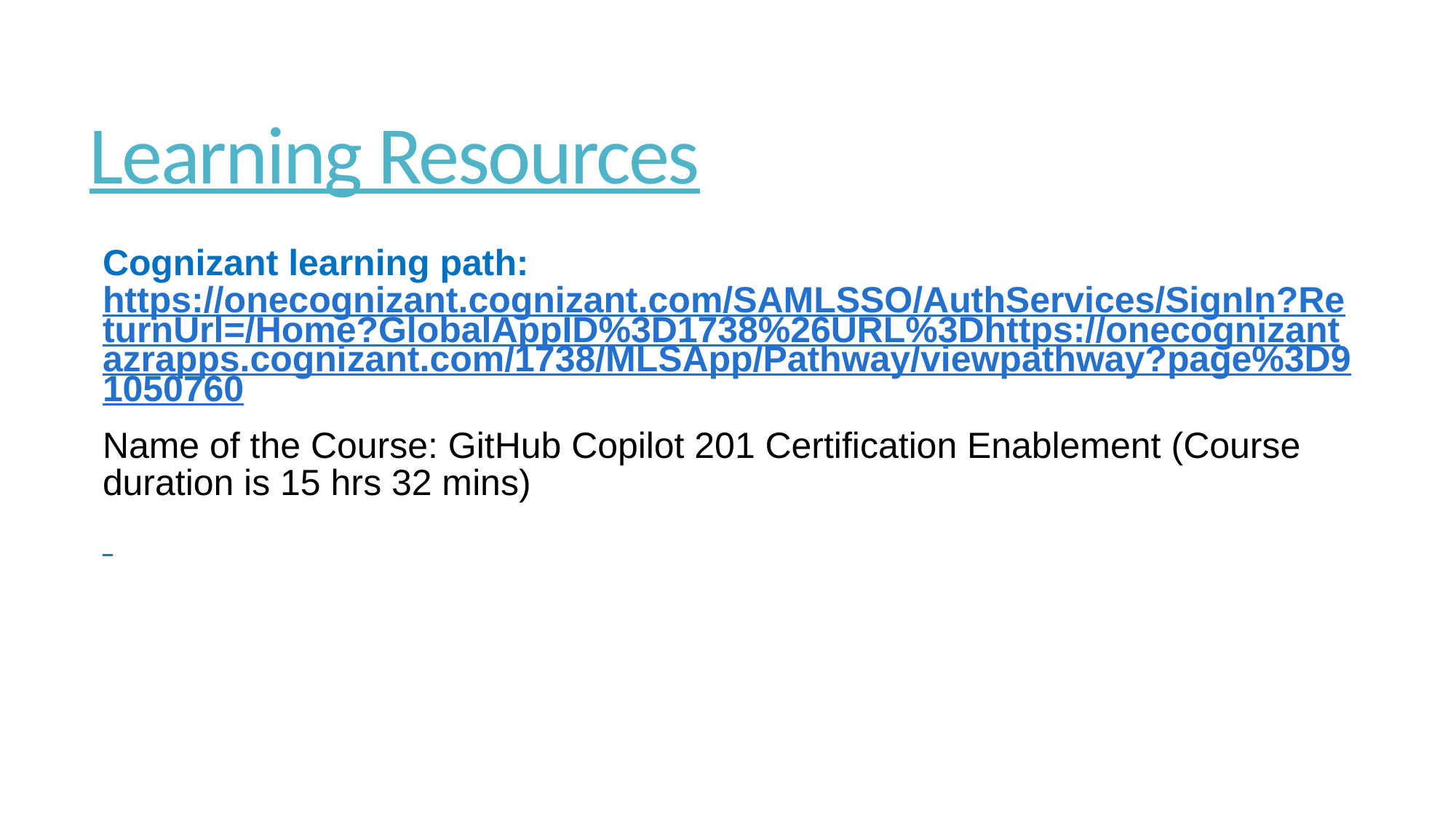

# Learning Resources
Cognizant learning path: https://onecognizant.cognizant.com/SAMLSSO/AuthServices/SignIn?ReturnUrl=/Home?GlobalAppID%3D1738%26URL%3Dhttps://onecognizantazrapps.cognizant.com/1738/MLSApp/Pathway/viewpathway?page%3D91050760
Name of the Course: GitHub Copilot 201 Certification Enablement (Course duration is 15 hrs 32 mins)